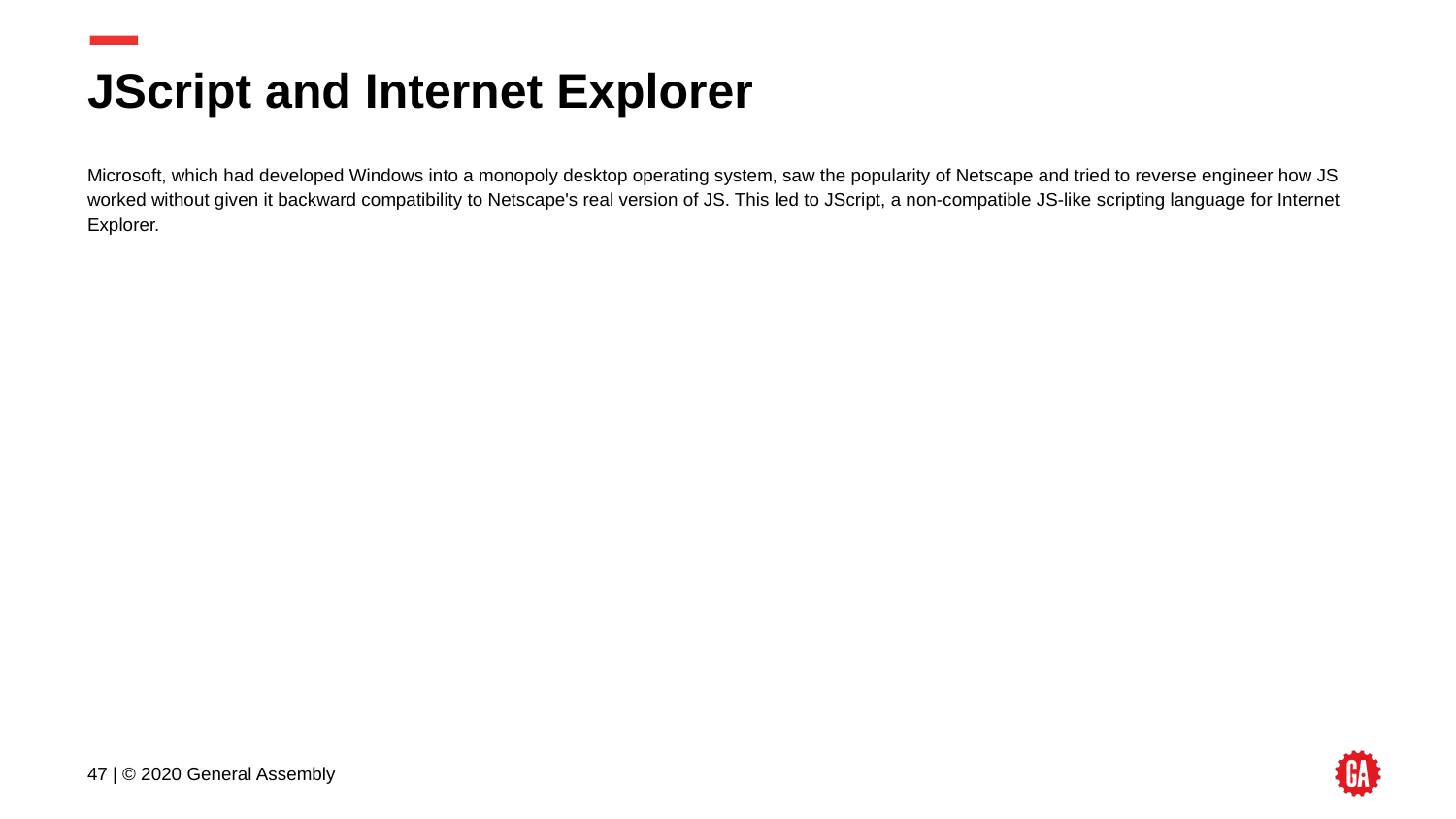

# JScript and Internet Explorer
Microsoft, which had developed Windows into a monopoly desktop operating system, saw the popularity of Netscape and tried to reverse engineer how JS worked without given it backward compatibility to Netscape's real version of JS. This led to JScript, a non-compatible JS-like scripting language for Internet Explorer.
47 | © 2020 General Assembly